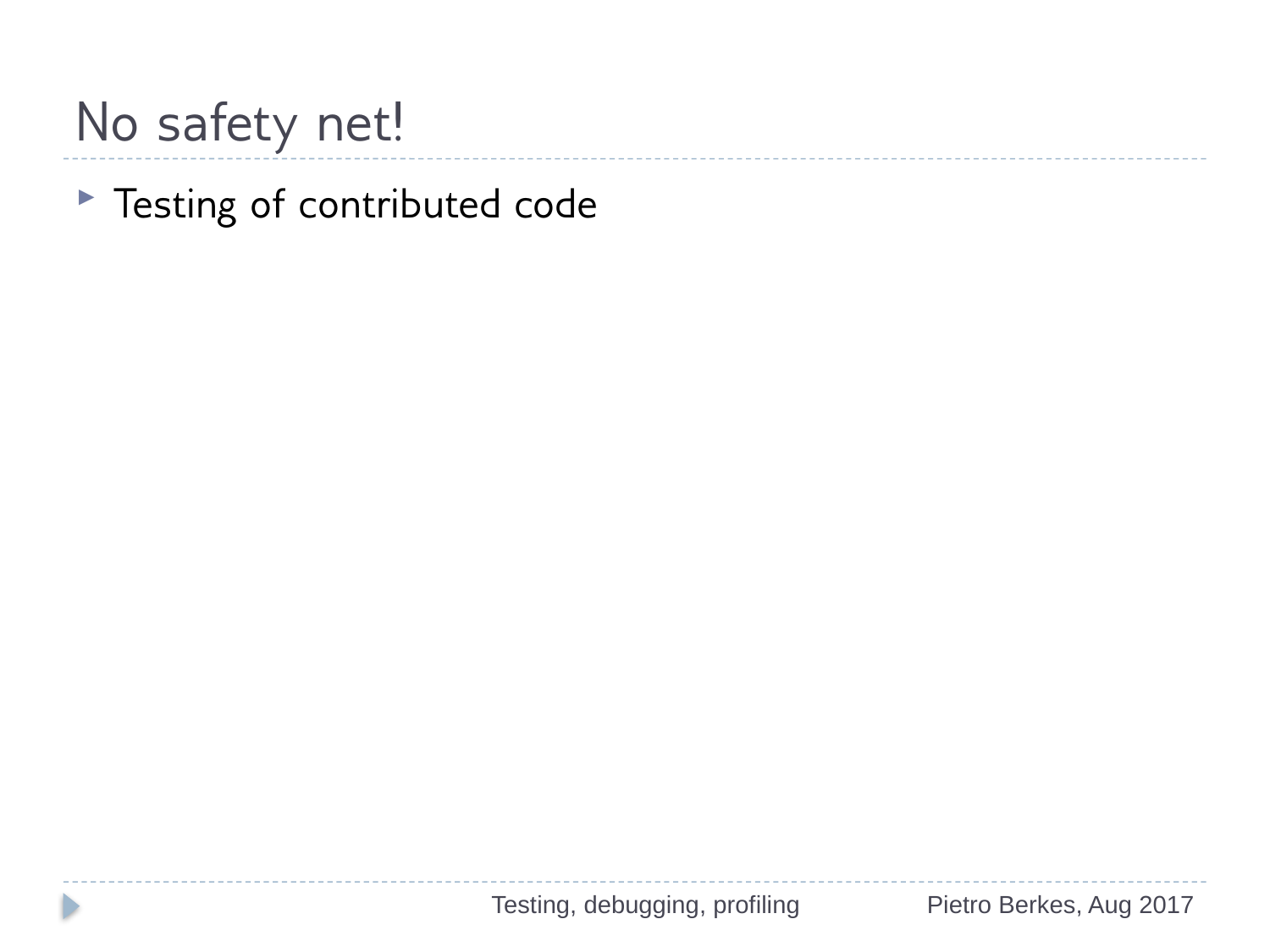

# No safety net!
Testing of contributed code

Testing, debugging, profiling
Pietro Berkes, Aug 2017